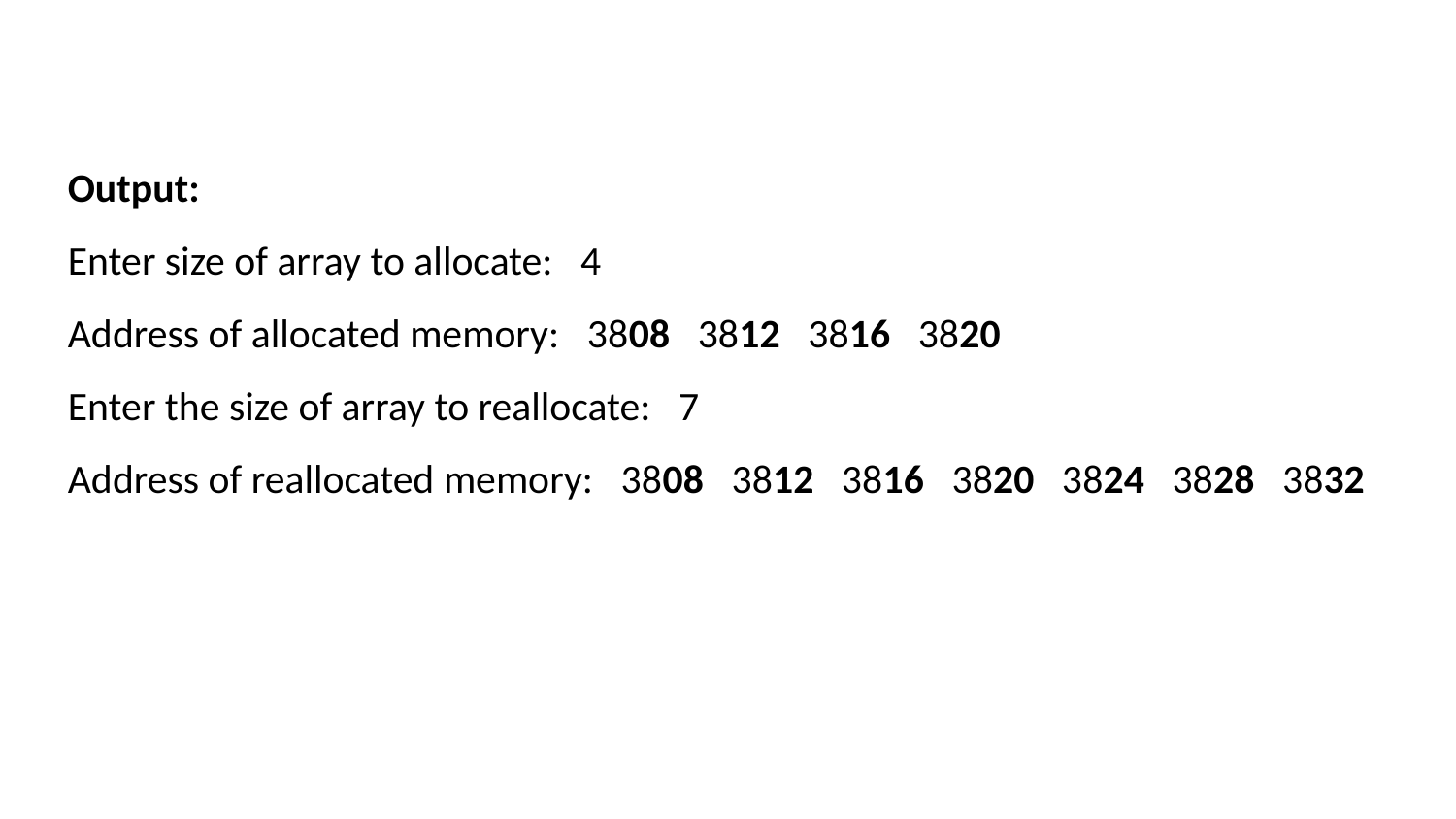

Output:
Enter size of array to allocate:   4
Address of allocated memory:   3808   3812   3816   3820
Enter the size of array to reallocate:   7
Address of reallocated memory:   3808   3812   3816   3820   3824   3828   3832